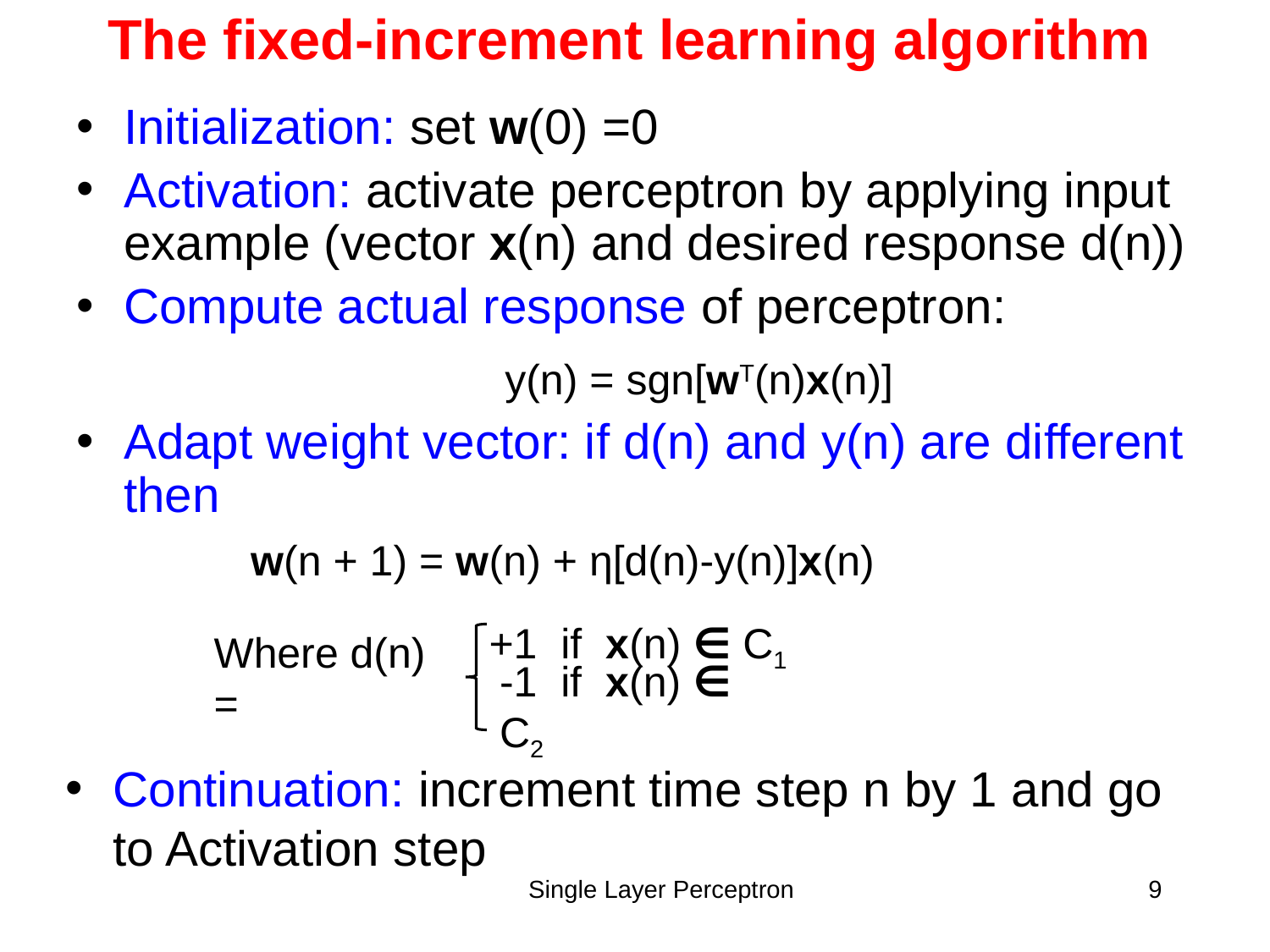

# The fixed-increment learning algorithm
Initialization: set w(0) =0
Activation: activate perceptron by applying input example (vector x(n) and desired response d(n))
Compute actual response of perceptron:
				y(n) = sgn[wT(n)x(n)]
Adapt weight vector: if d(n) and y(n) are different then
		w(n + 1) = w(n) + η[d(n)-y(n)]x(n)

+1  if  x(n) ∈ C1

Where d(n) =
-1  if  x(n) ∈ C2
Continuation: increment time step n by 1 and go to Activation step

Single Layer Perceptron
9